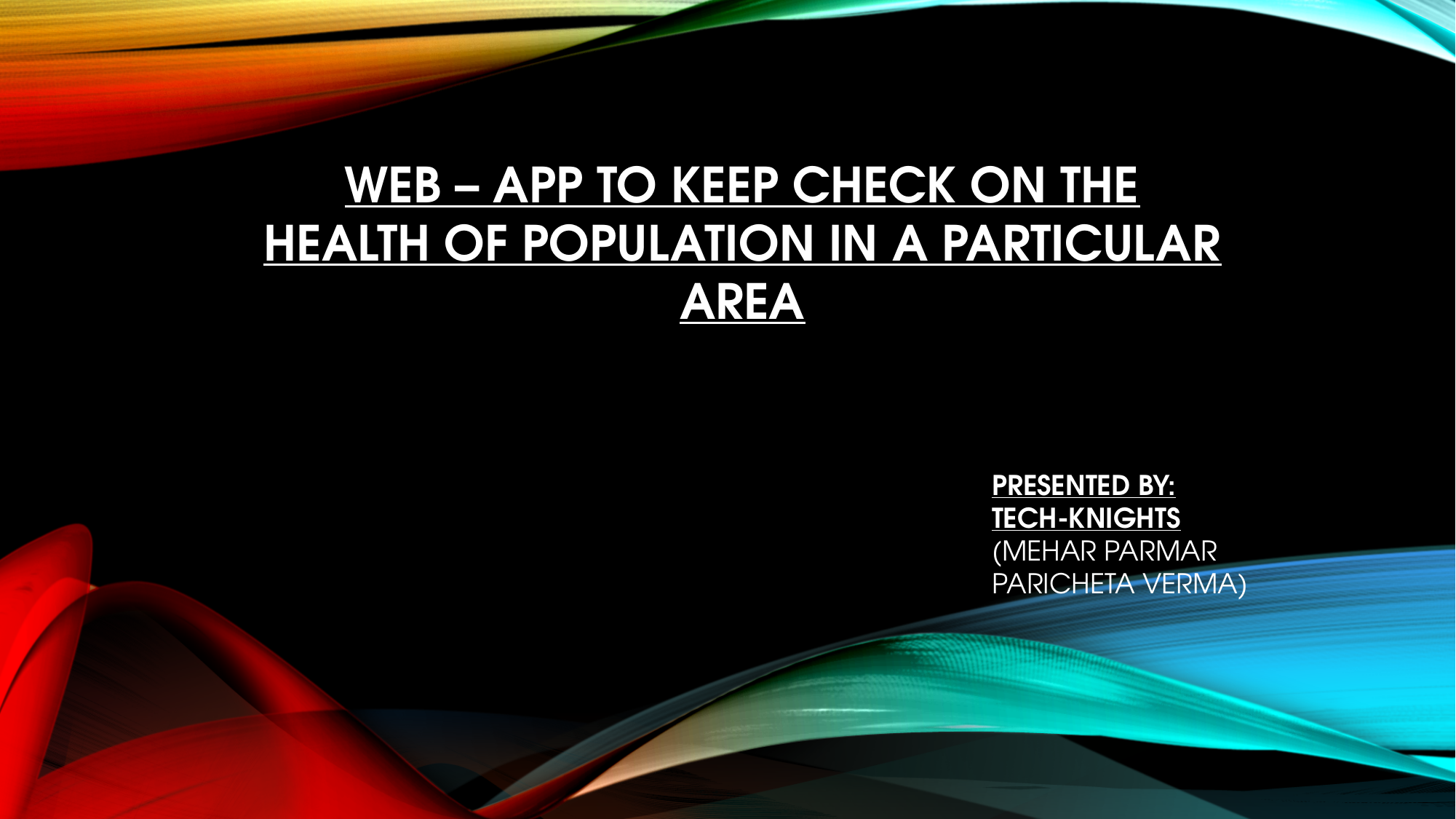

WEB – APP TO KEEP CHECK ON THE HEALTH OF POPULATION IN A PARTICULAR AREA
PRESENTED BY:
TECH-KNIGHTS
(MEHAR PARMAR
PARICHETA VERMA)